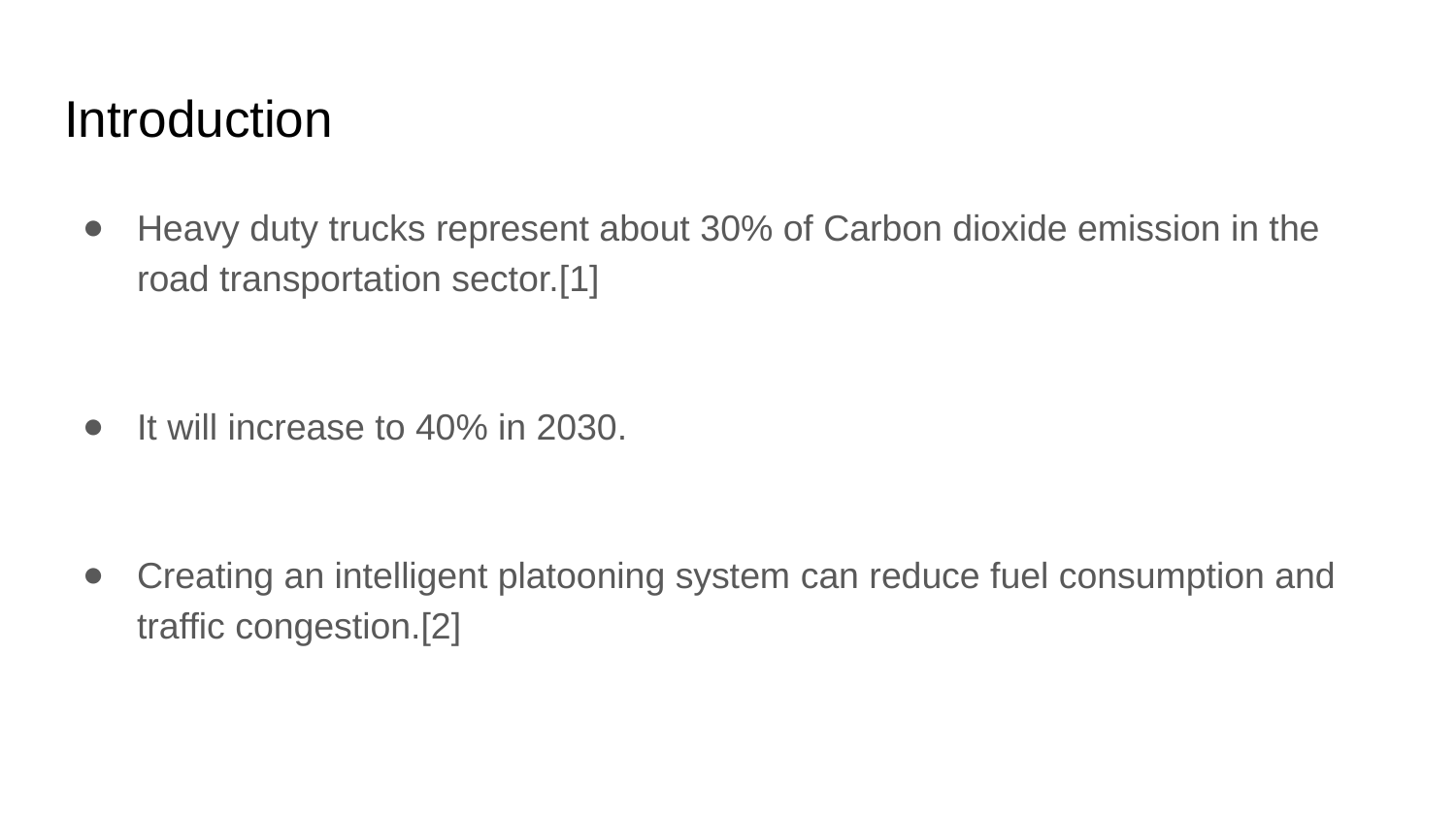

# Introduction
Heavy duty trucks represent about 30% of Carbon dioxide emission in the road transportation sector.[1]

It will increase to 40% in 2030.

Creating an intelligent platooning system can reduce fuel consumption and traffic congestion.[2]